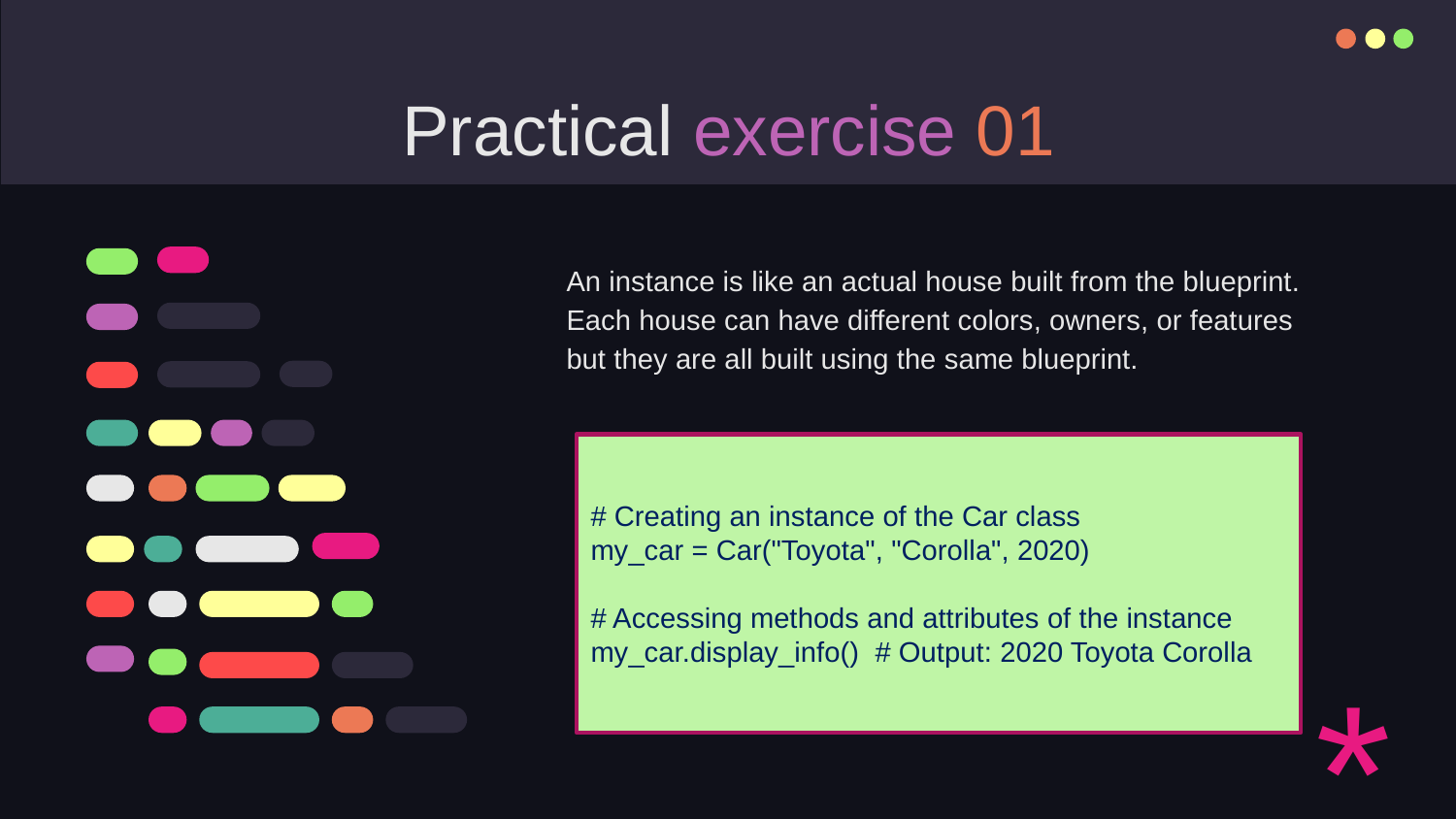

# Practical exercise 01
An instance is like an actual house built from the blueprint. Each house can have different colors, owners, or features but they are all built using the same blueprint.

# Creating an instance of the Car class
my_car = Car("Toyota", "Corolla", 2020)

# Accessing methods and attributes of the instance
my_car.display_info()  # Output: 2020 Toyota Corolla
*